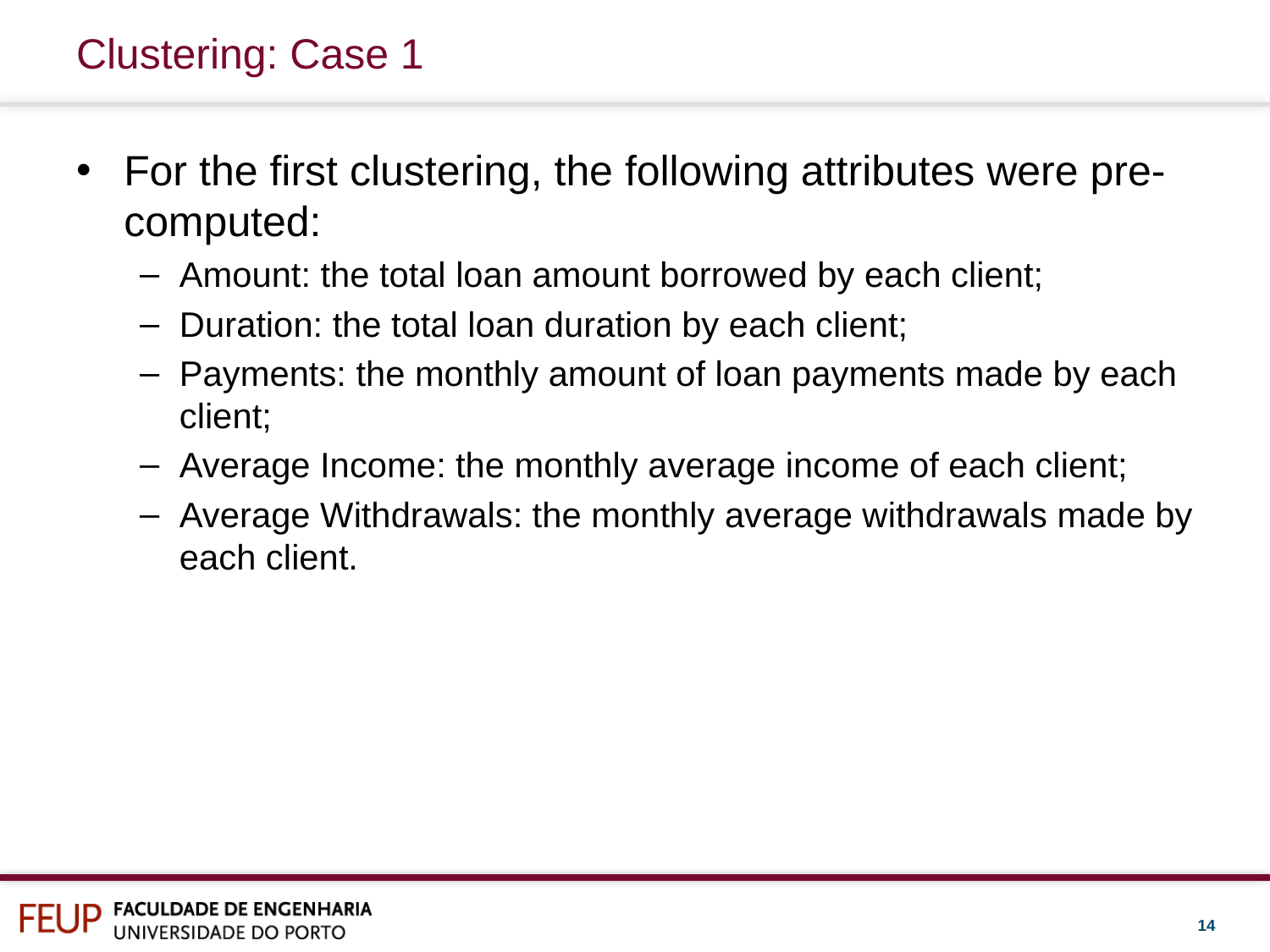

# Clustering: Case 1
For the first clustering, the following attributes were pre-computed:
Amount: the total loan amount borrowed by each client;
Duration: the total loan duration by each client;
Payments: the monthly amount of loan payments made by each client;
Average Income: the monthly average income of each client;
Average Withdrawals: the monthly average withdrawals made by each client.